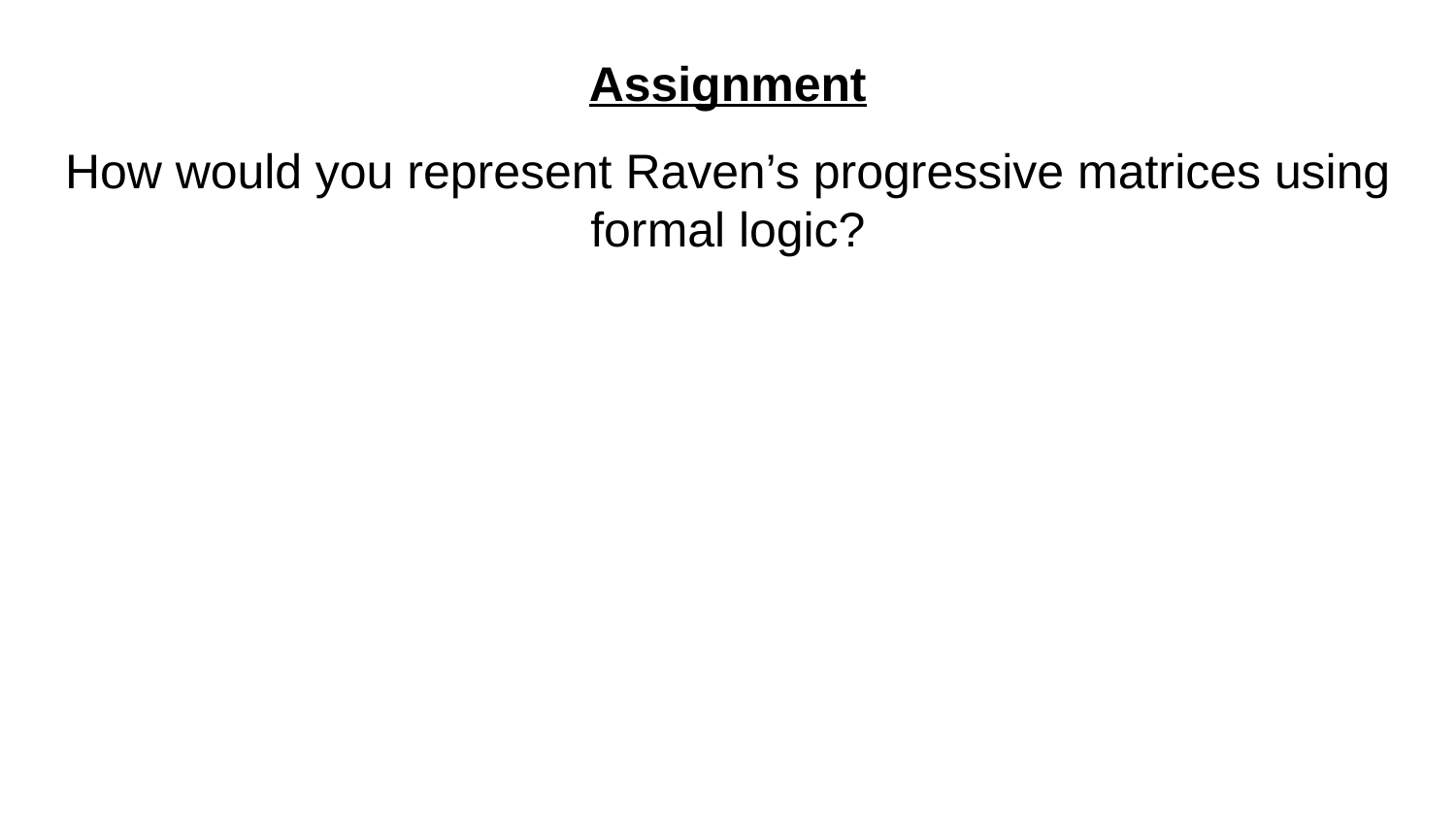

Assignment

How would you represent Raven’s progressive matrices using formal logic?